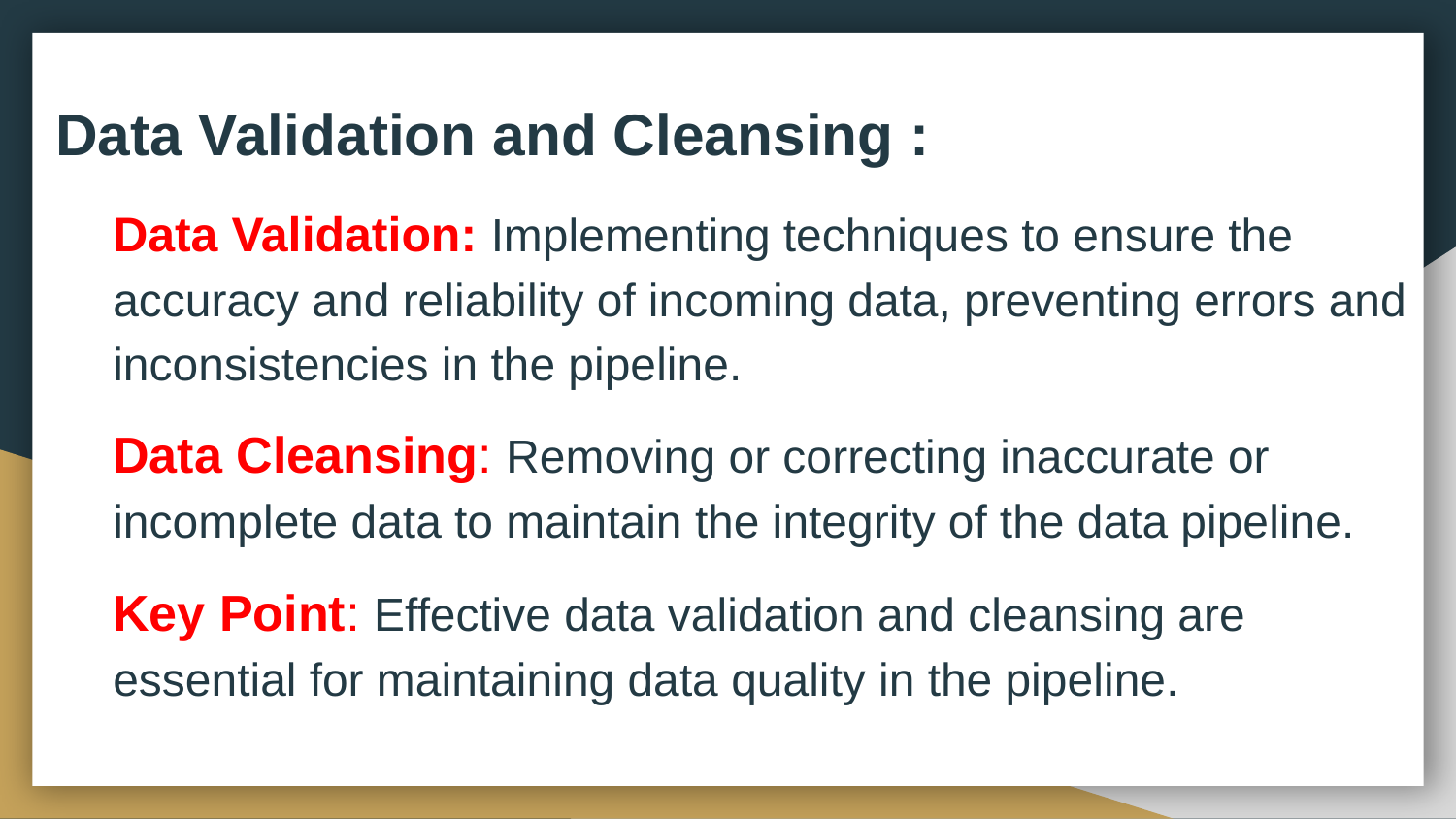

Data Validation and Cleansing :
Data Validation: Implementing techniques to ensure the     accuracy and reliability of incoming data, preventing errors and inconsistencies in the pipeline.
Data Cleansing: Removing or correcting inaccurate or incomplete data to maintain the integrity of the data pipeline.
Key Point: Effective data validation and cleansing are essential for maintaining data quality in the pipeline.